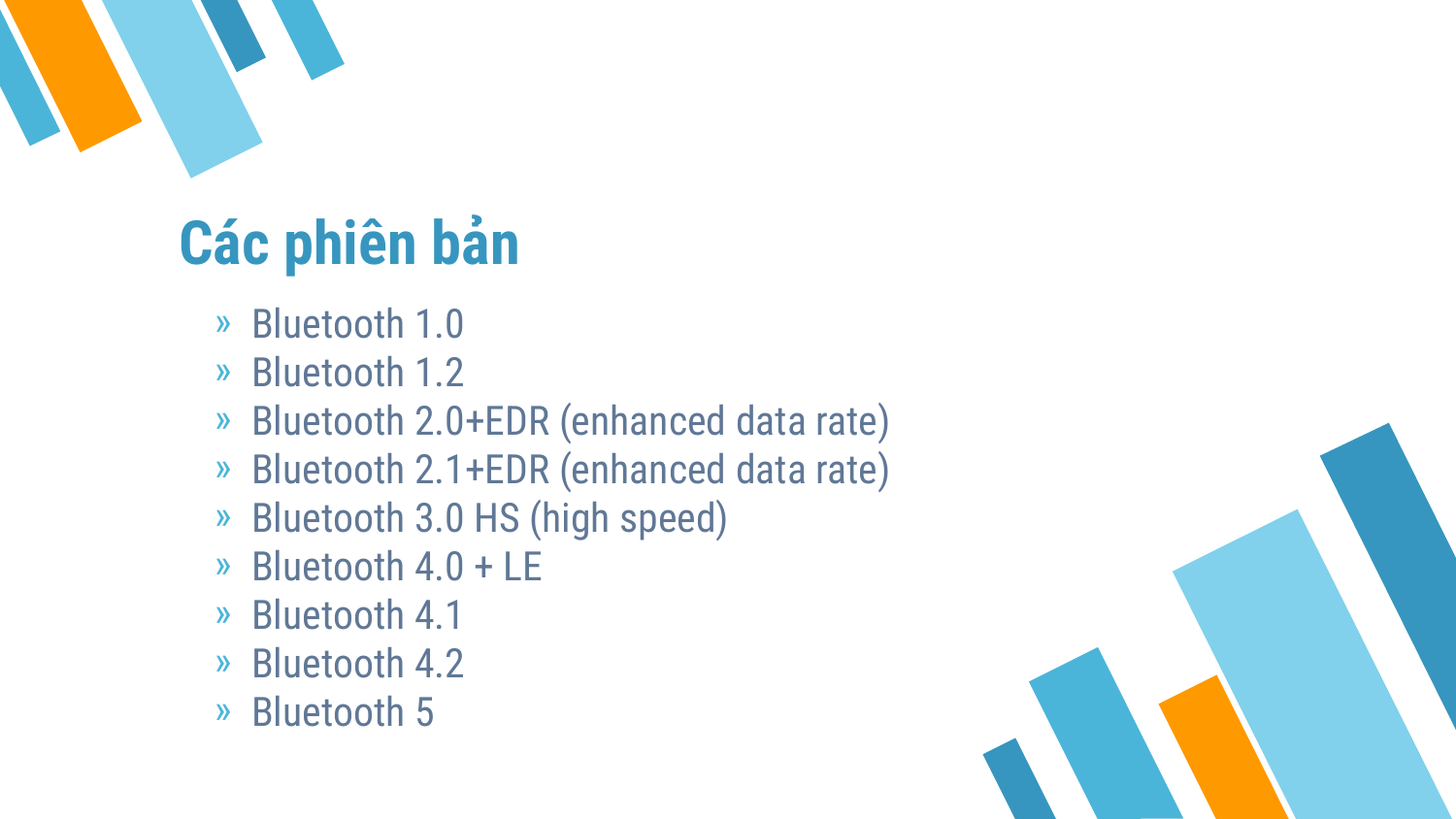

# Các phiên bản
Bluetooth 1.0
Bluetooth 1.2
Bluetooth 2.0+EDR (enhanced data rate)
Bluetooth 2.1+EDR (enhanced data rate)
Bluetooth 3.0 HS (high speed)
Bluetooth 4.0 + LE
Bluetooth 4.1
Bluetooth 4.2
Bluetooth 5